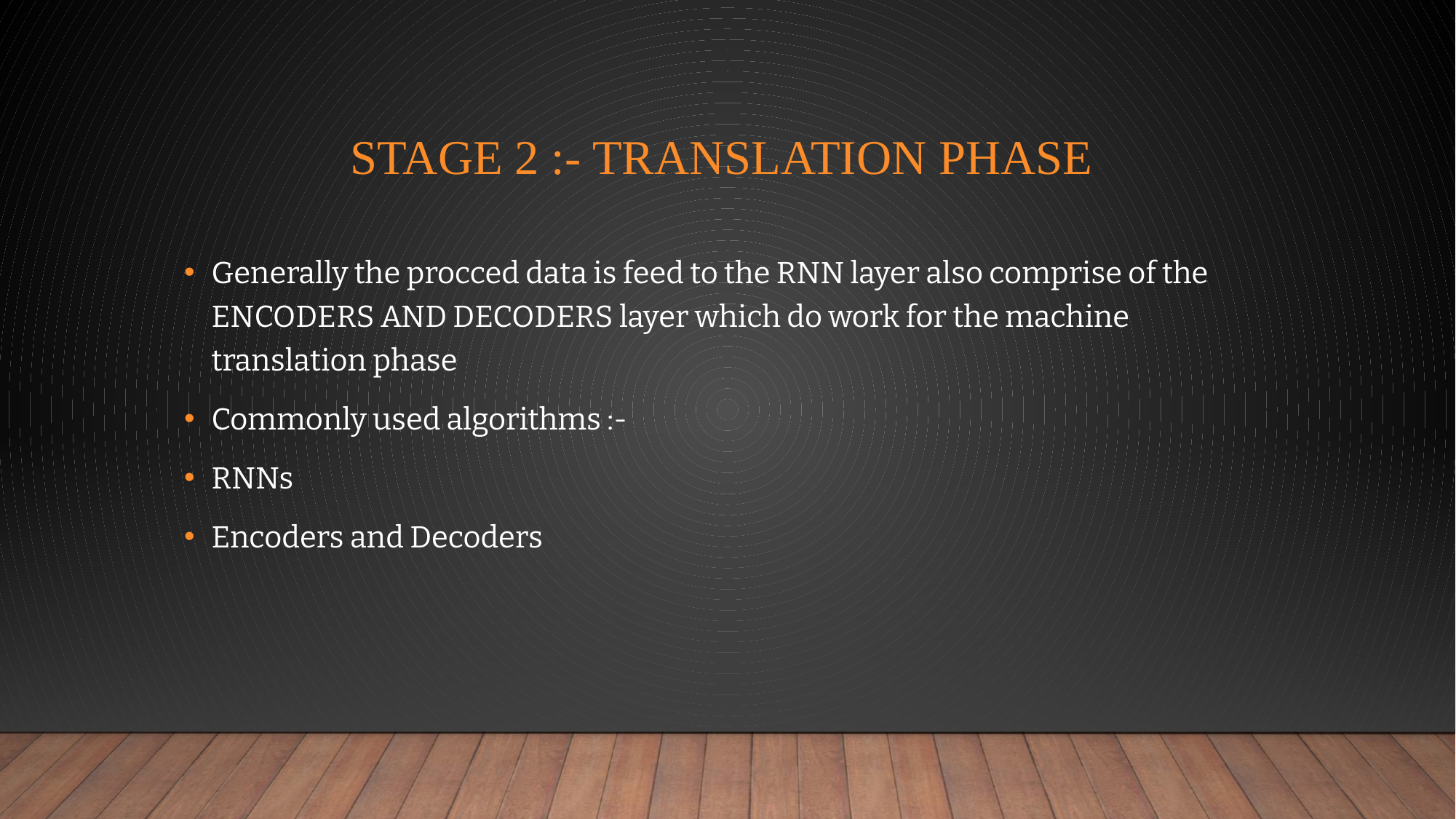

# Stage 2 :- Translation Phase
Generally the procced data is feed to the RNN layer also comprise of the ENCODERS AND DECODERS layer which do work for the machine translation phase
Commonly used algorithms :-
RNNs
Encoders and Decoders